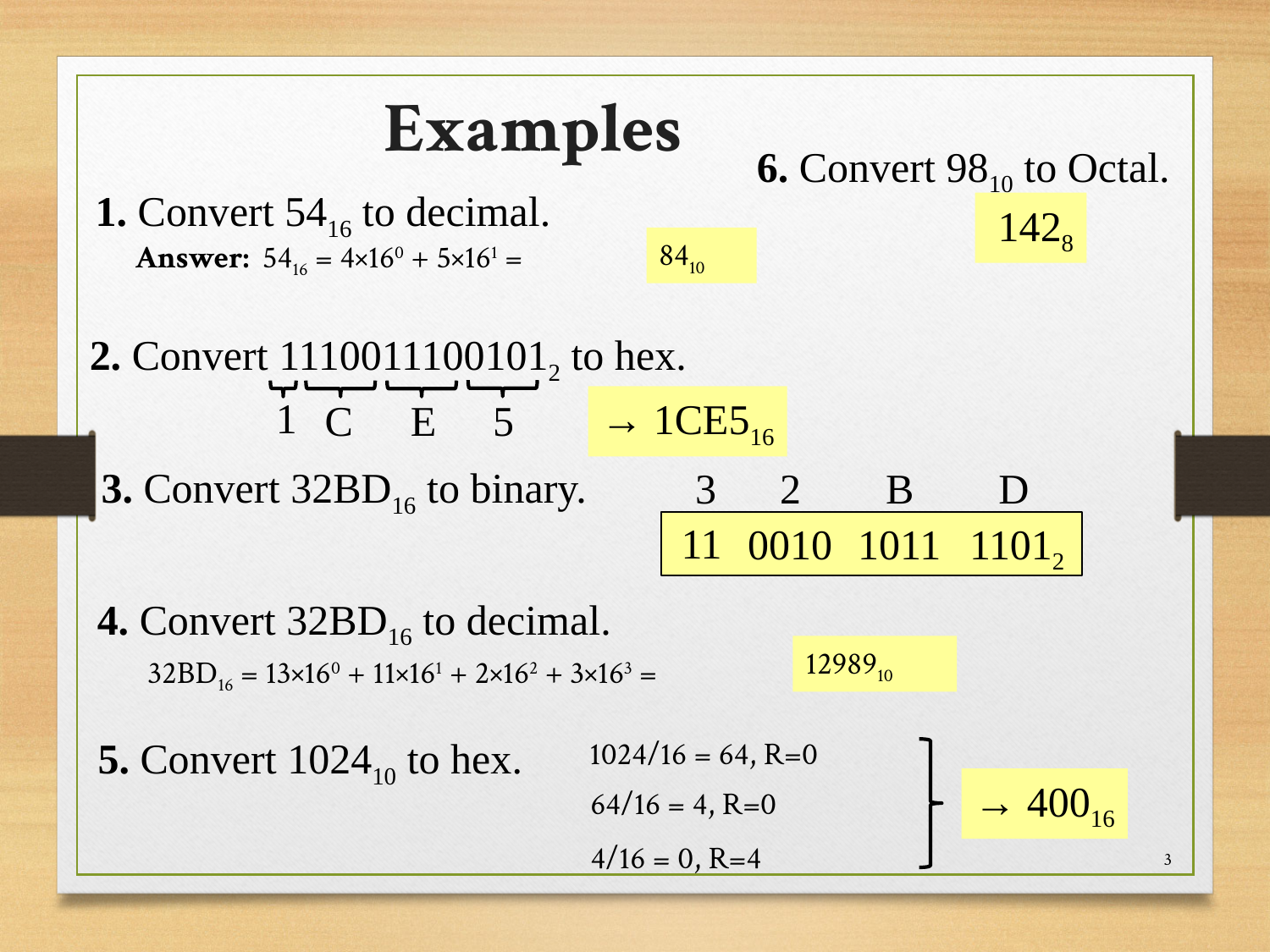

Examples
6. Convert 9810 to Octal.
1. Convert 5416 to decimal.
 1428
8410
Answer:  5416 = 4×160 + 5×161 =
2. Convert 11100111001012 to hex.

1
→ 1CE516
C
E
5
3. Convert 32BD16 to binary.
  3      2        B        D
11
0010
1011
11012

4. Convert 32BD16 to decimal.
1298910
32BD16 = 13×160 + 11×161 + 2×162 + 3×163 =
5. Convert 102410 to hex.
1024/16 = 64, R=0

→ 40016
64/16 = 4, R=0
4/16 = 0, R=4
3